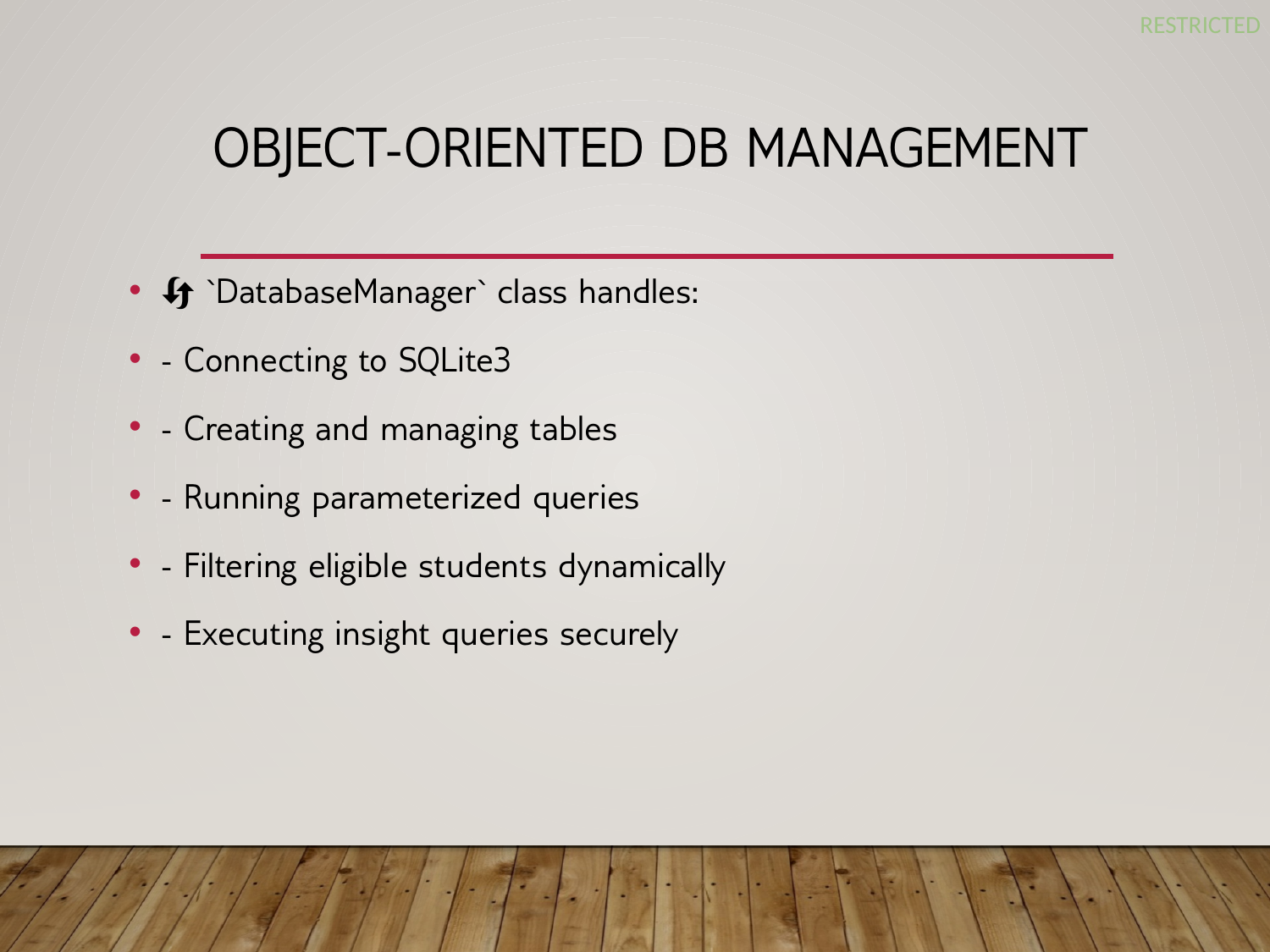

# Object-Oriented DB Management
🔄 `DatabaseManager` class handles:
- Connecting to SQLite3
- Creating and managing tables
- Running parameterized queries
- Filtering eligible students dynamically
- Executing insight queries securely